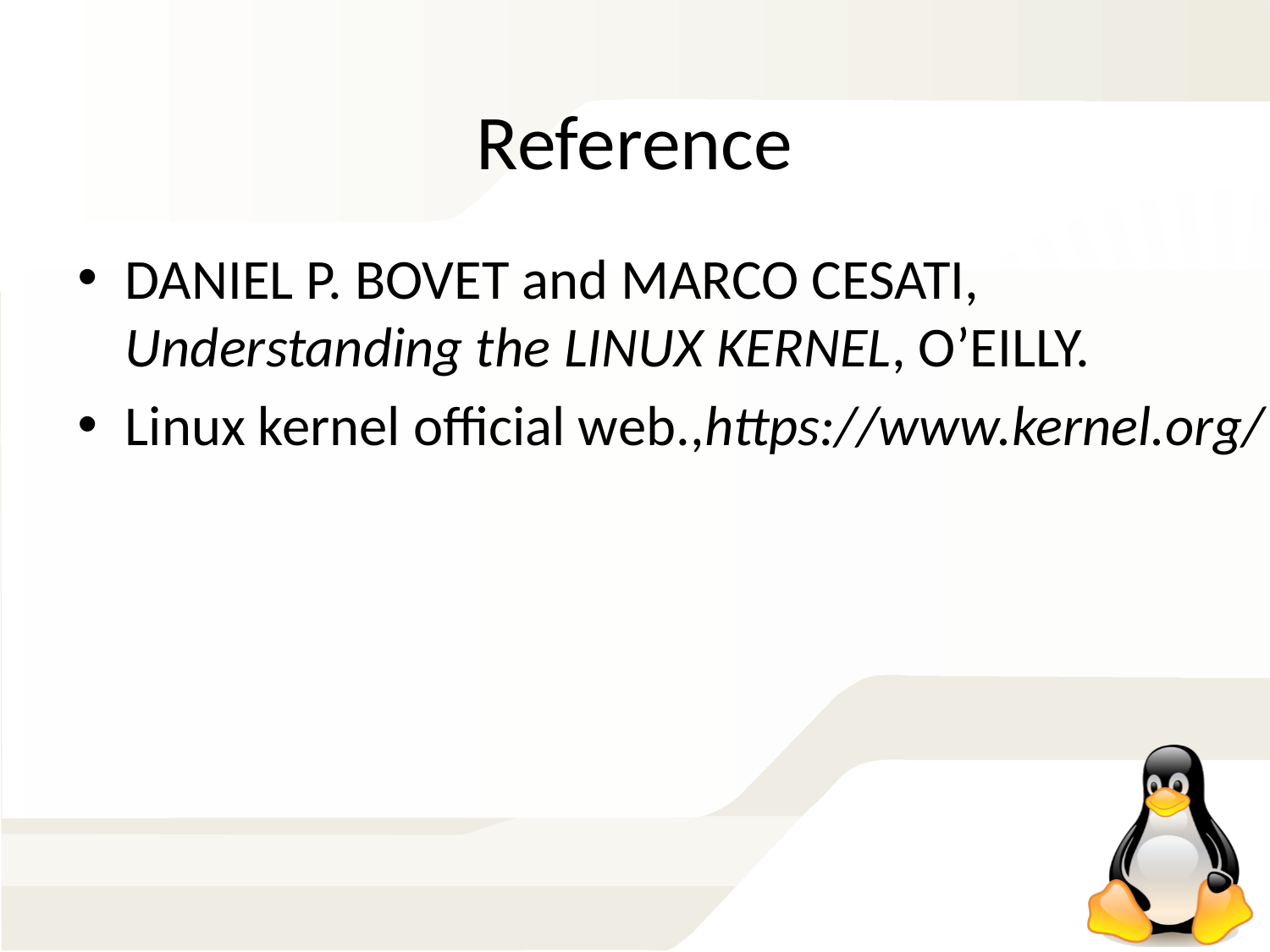

Reference
DANIEL P. BOVET and MARCO CESATI,
Understanding the LINUX KERNEL, O’EILLY.
Linux kernel official web.,https://www.kernel.org/